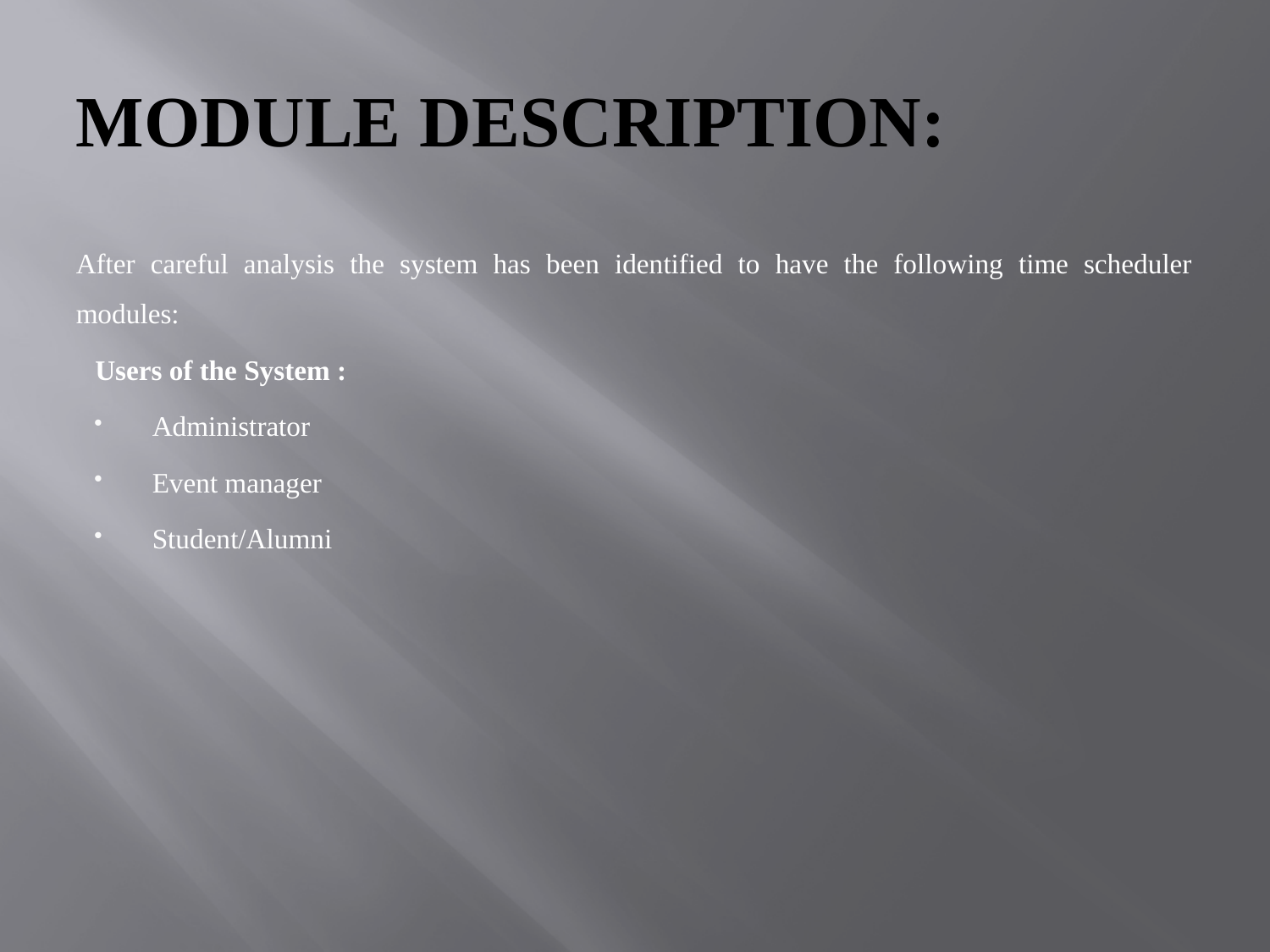

# MODULE DESCRIPTION:
After careful analysis the system has been identified to have the following time scheduler modules:
Users of the System :
Administrator
Event manager
Student/Alumni